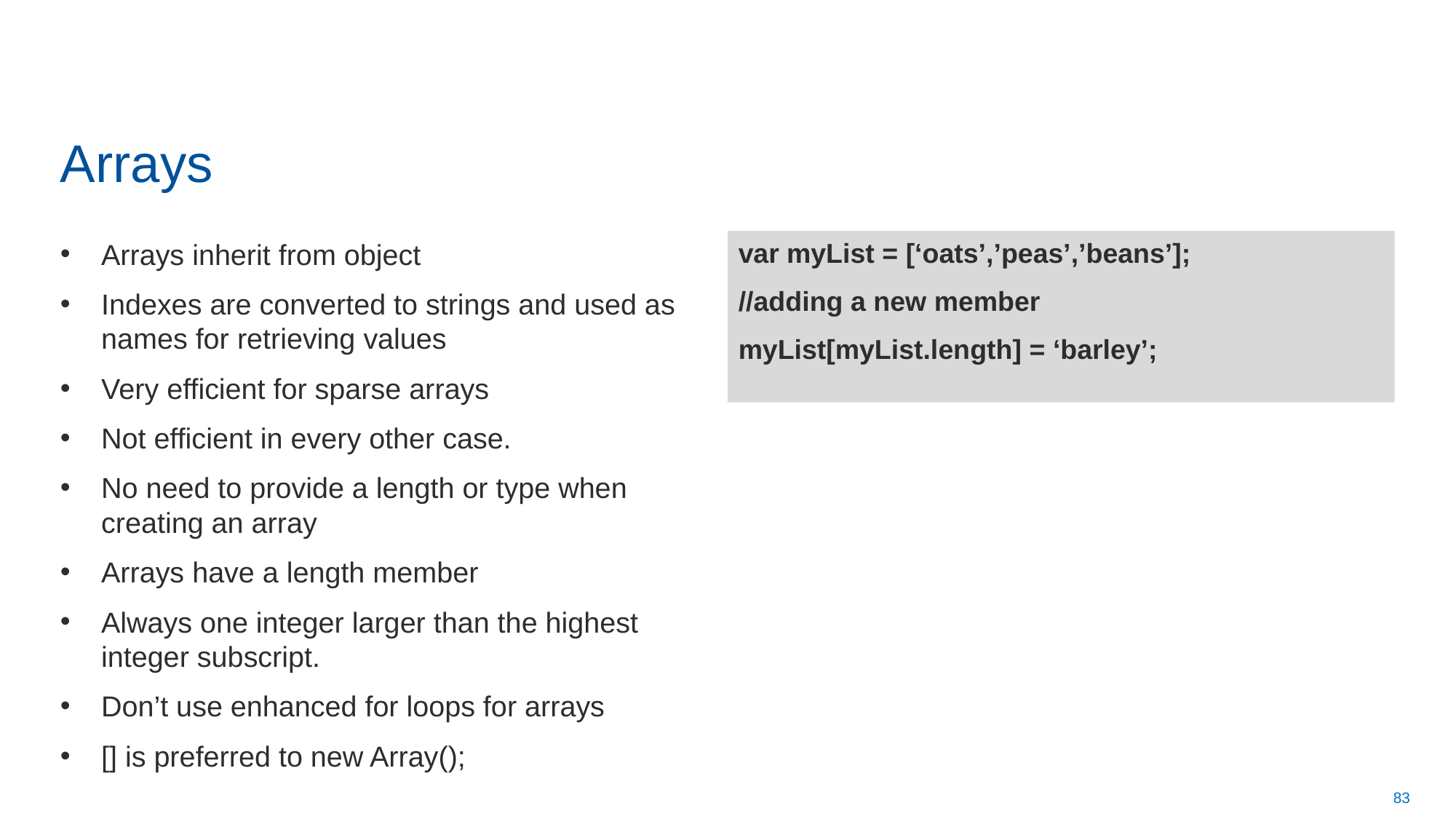

# Arrays
Arrays inherit from object
Indexes are converted to strings and used as names for retrieving values
Very efficient for sparse arrays
Not efficient in every other case.
No need to provide a length or type when creating an array
Arrays have a length member
Always one integer larger than the highest integer subscript.
Don’t use enhanced for loops for arrays
[] is preferred to new Array();

var myList = [‘oats’,’peas’,’beans’];
//adding a new member
myList[myList.length] = ‘barley’;